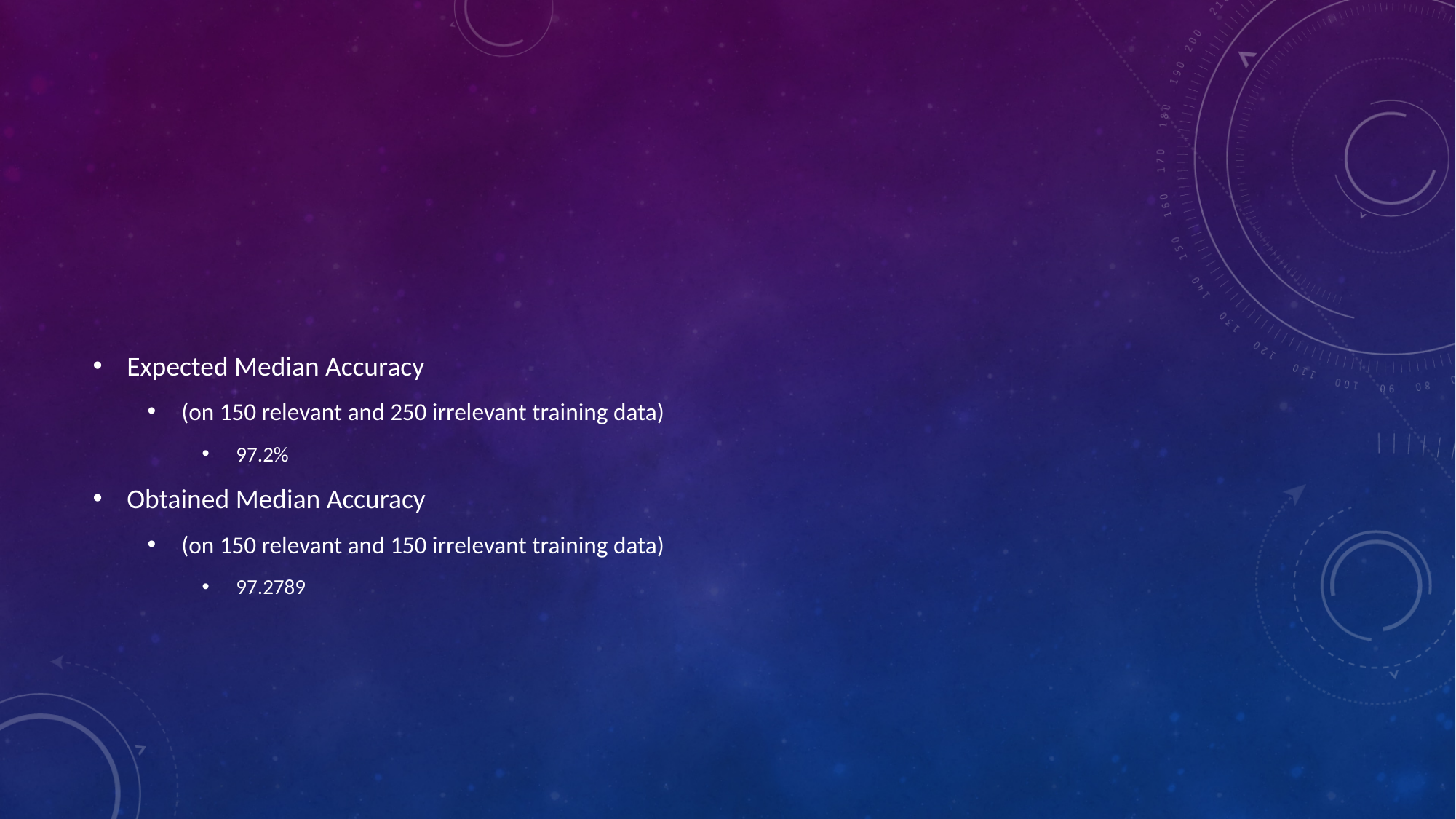

Expected Median Accuracy
(on 150 relevant and 250 irrelevant training data)
97.2%
Obtained Median Accuracy
(on 150 relevant and 150 irrelevant training data)
97.2789